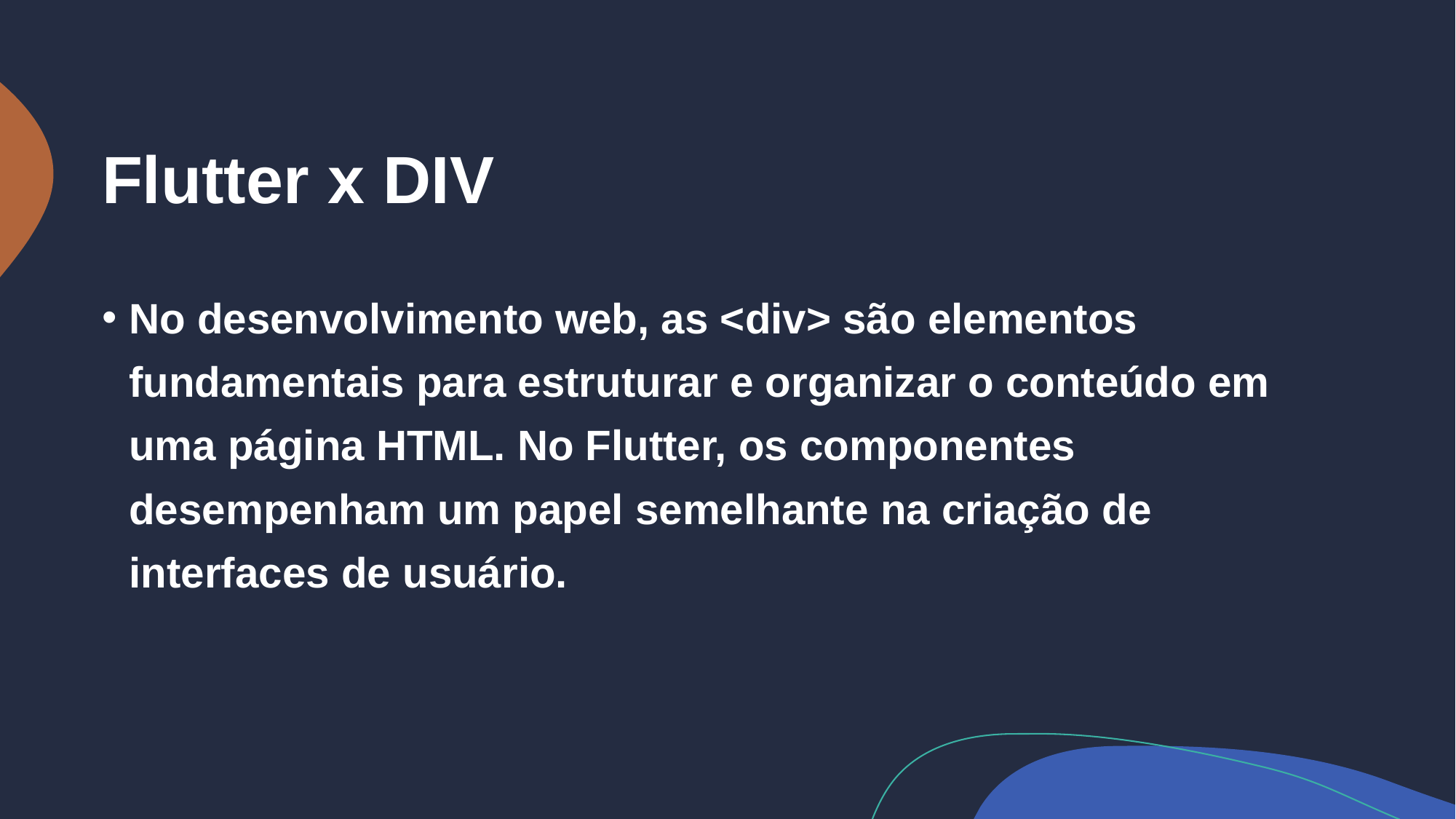

# Flutter x DIV
No desenvolvimento web, as <div> são elementos fundamentais para estruturar e organizar o conteúdo em uma página HTML. No Flutter, os componentes desempenham um papel semelhante na criação de interfaces de usuário.